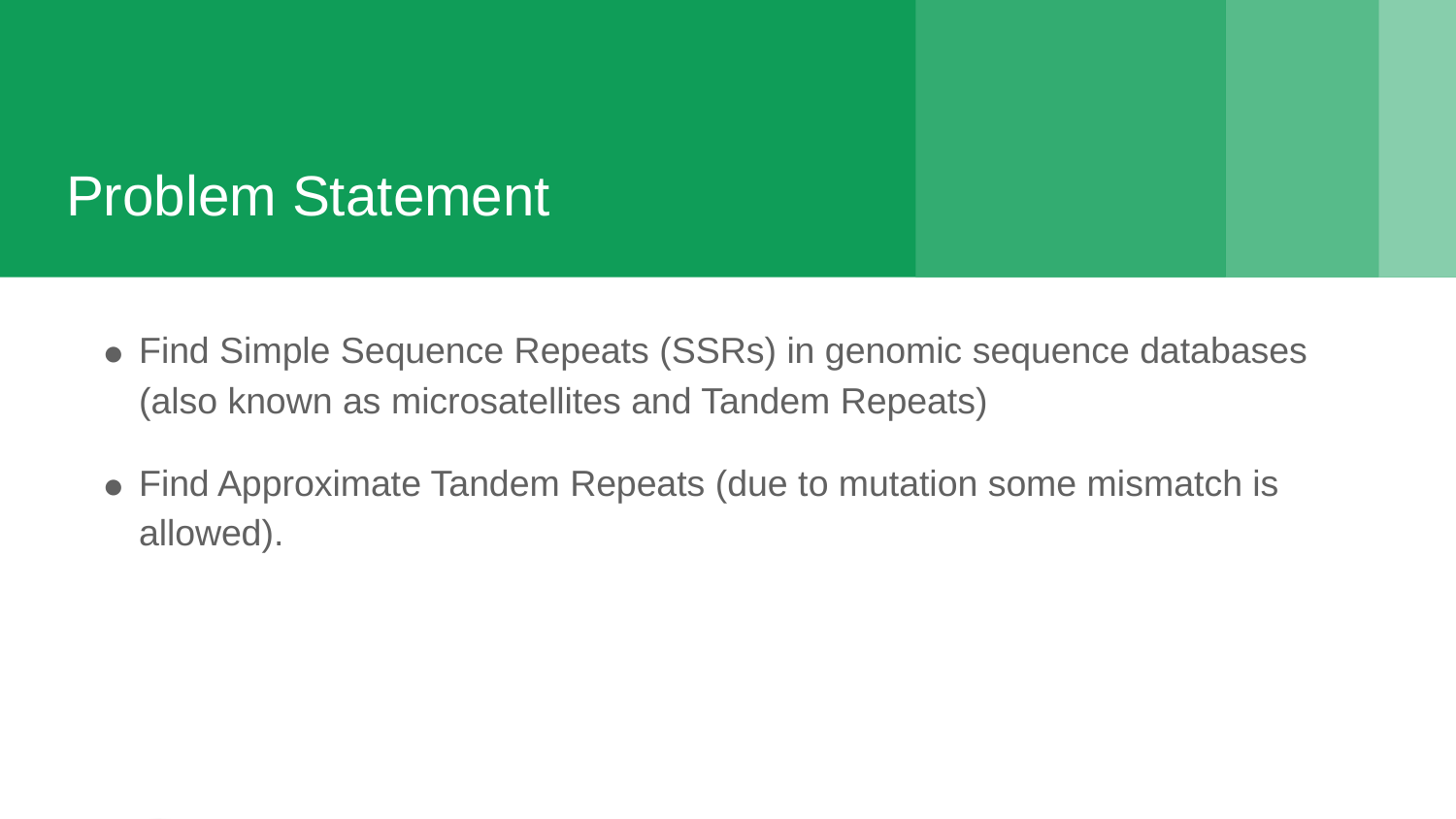

# Problem Statement
Find Simple Sequence Repeats (SSRs) in genomic sequence databases (also known as microsatellites and Tandem Repeats)
Find Approximate Tandem Repeats (due to mutation some mismatch is allowed).